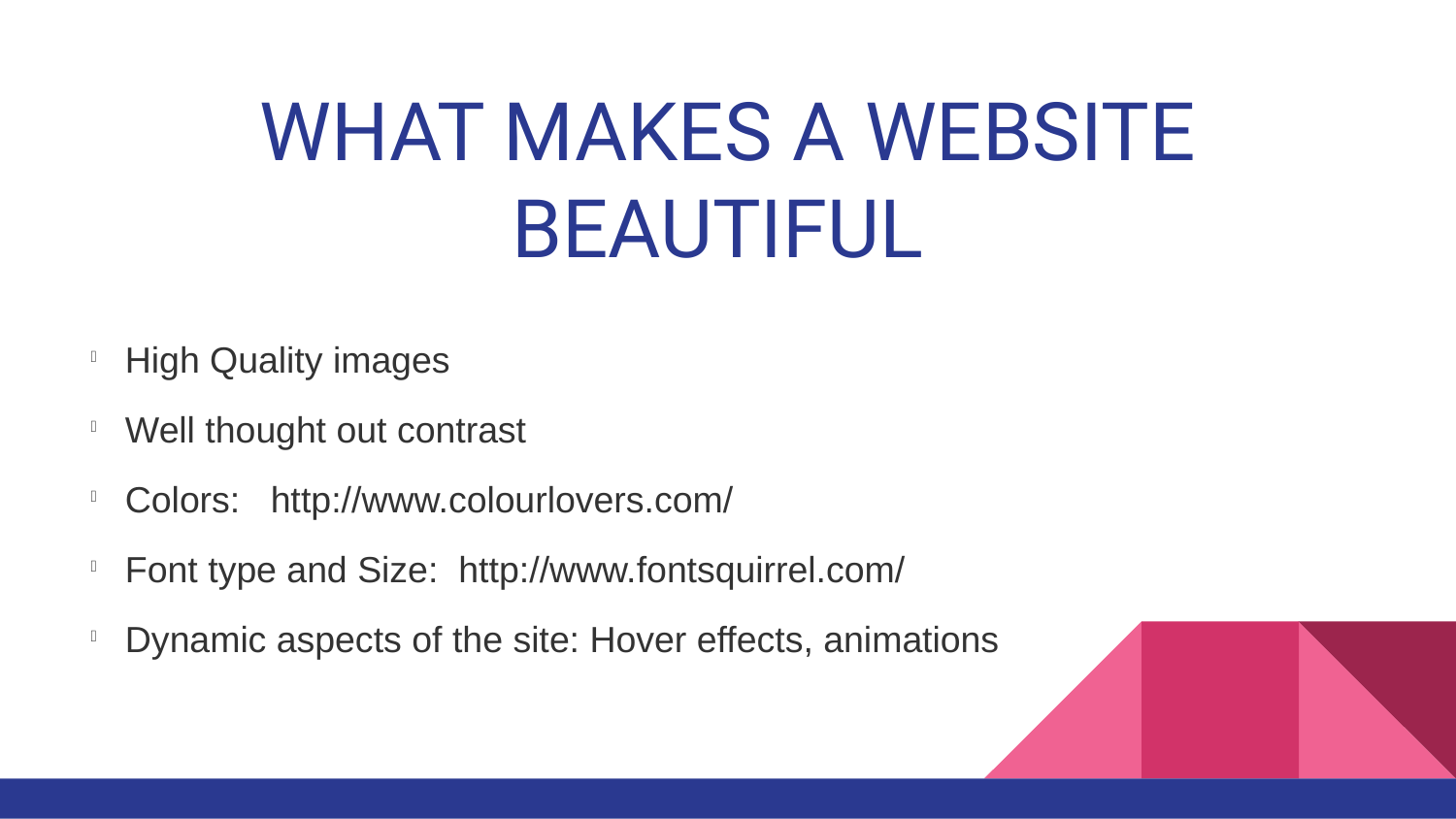

WHAT MAKES A WEBSITE BEAUTIFUL
High Quality images
Well thought out contrast
Colors:   http://www.colourlovers.com/
Font type and Size:  http://www.fontsquirrel.com/
Dynamic aspects of the site: Hover effects, animations